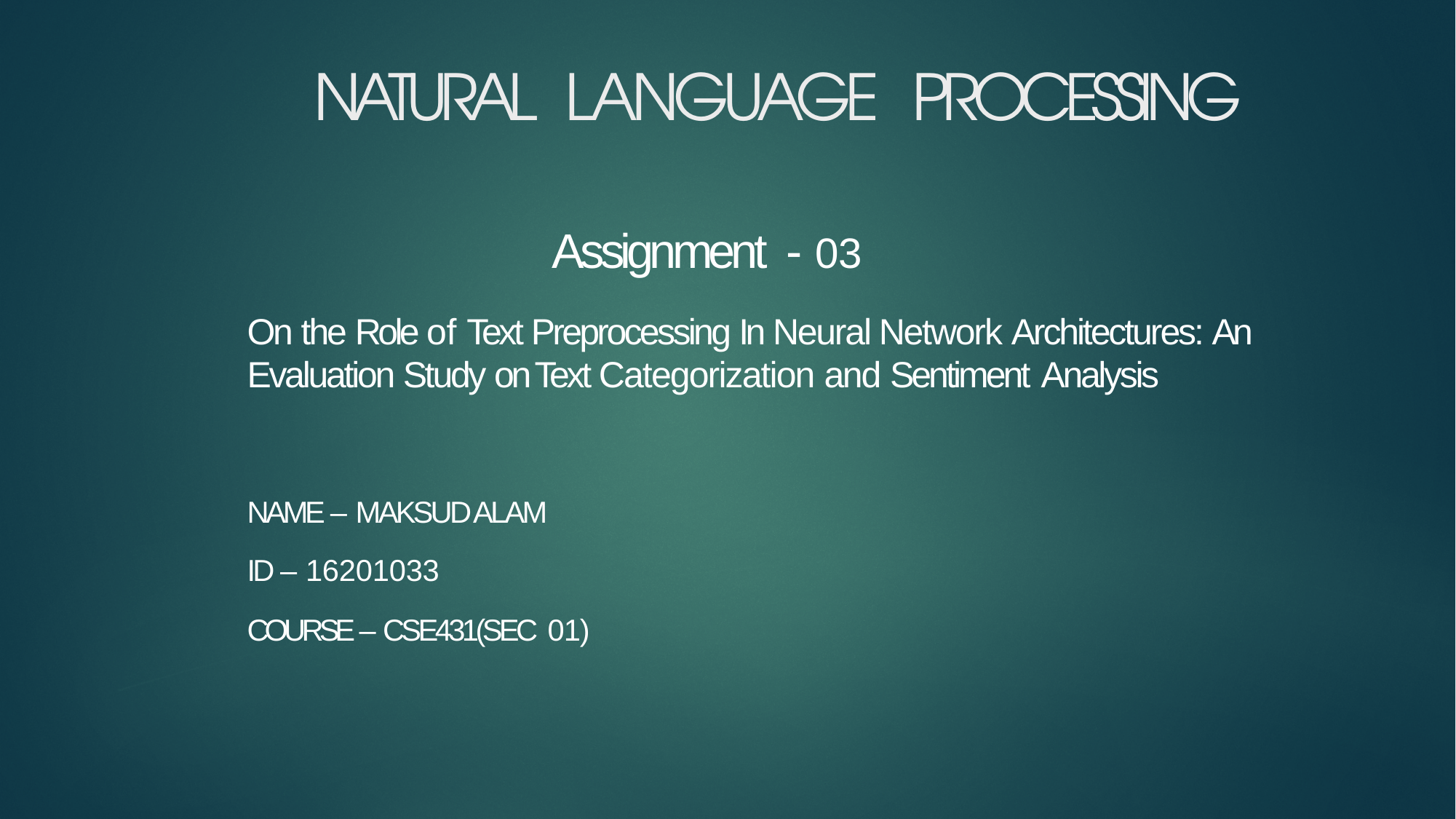

# NATURAL  LANGUAGE  PROCESSING
Assignment  - 03
On the Role of Text Preprocessing In Neural Network Architectures: An  Evaluation Study on Text Categorization and Sentiment Analysis
NAME – MAKSUD ALAM
ID – 16201033
COURSE – CSE431(SEC 01)